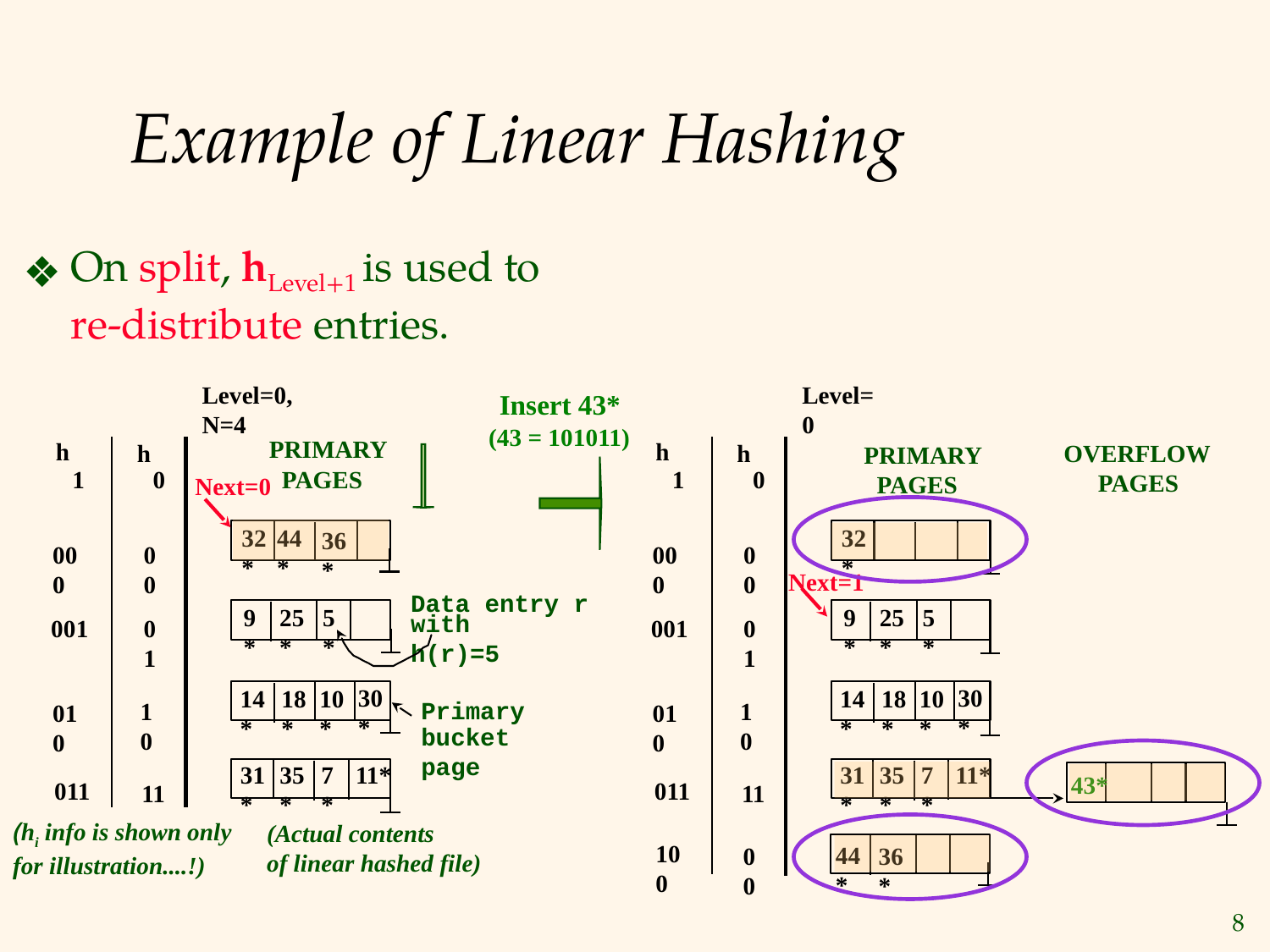

# Example of Linear Hashing
On split, hLevel+1 is used to re-distribute entries.
Level=0, N=4
Level=0
Insert 43*
(43 = 101011)
PRIMARY
h
h
OVERFLOW
h
h
PRIMARY

PAGES
0
0
1
1
PAGES
PAGES
Next=0

32*
32*
44*
36*

000
00
000
00
Next=1
Data entry r
9*
5*
9*
5*
25*
25*

with h(r)=5
001
001
01
01

30*
30*
10*
10*
14*
18*
14*
18*

Primary
10
10
010
010
bucket page

31*
35*
7*
31*
35*
7*
11*
11*

43*

011
011
11
11
(hi info is shown only
for illustration....!)
(Actual contents
of linear hashed file)

100

44*
36*
00